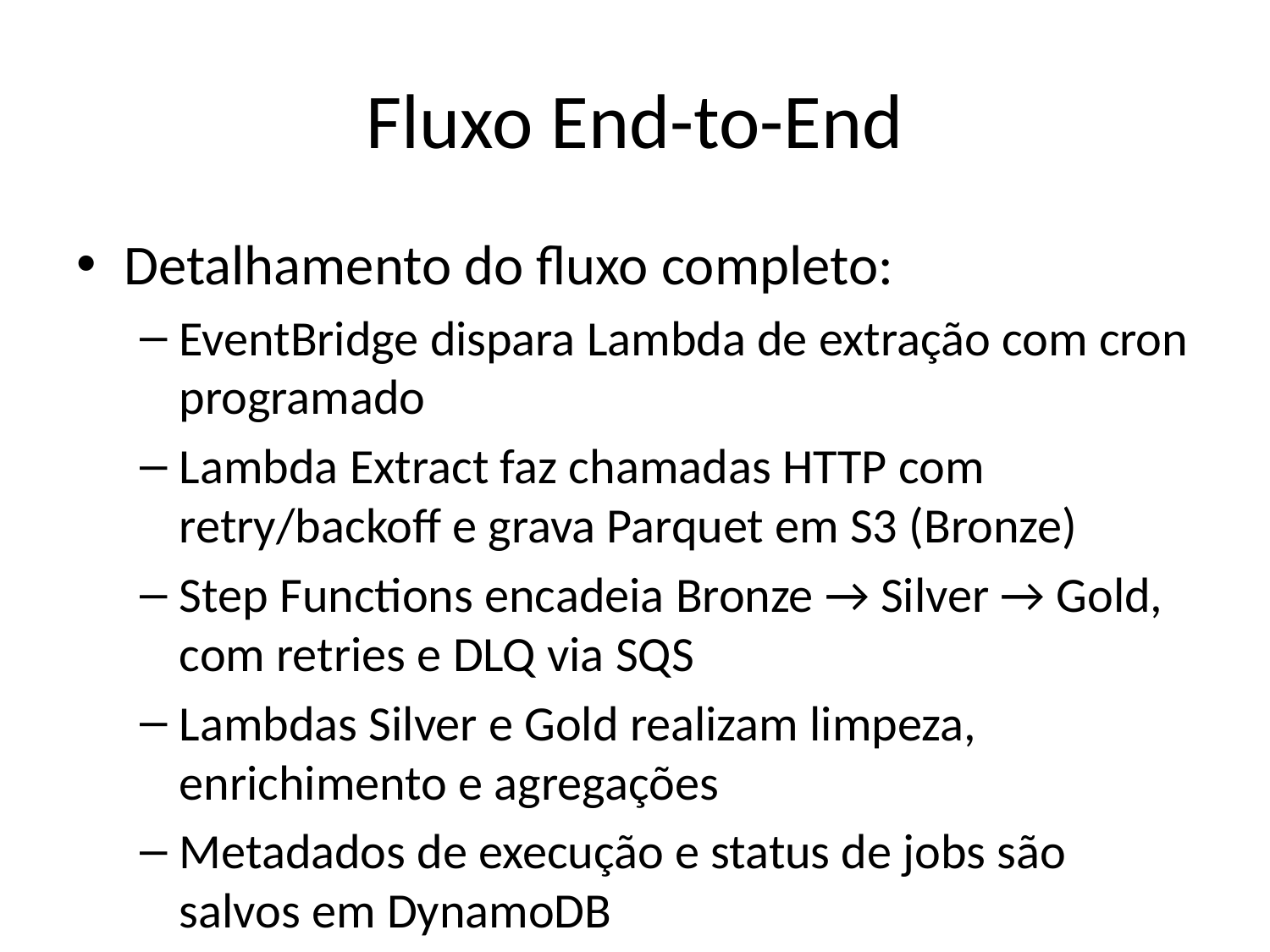

# Fluxo End-to-End
Detalhamento do fluxo completo:
EventBridge dispara Lambda de extração com cron programado
Lambda Extract faz chamadas HTTP com retry/backoff e grava Parquet em S3 (Bronze)
Step Functions encadeia Bronze → Silver → Gold, com retries e DLQ via SQS
Lambdas Silver e Gold realizam limpeza, enrichimento e agregações
Metadados de execução e status de jobs são salvos em DynamoDB
Logs e métricas fluem para CloudWatch, com alarmes via SNS